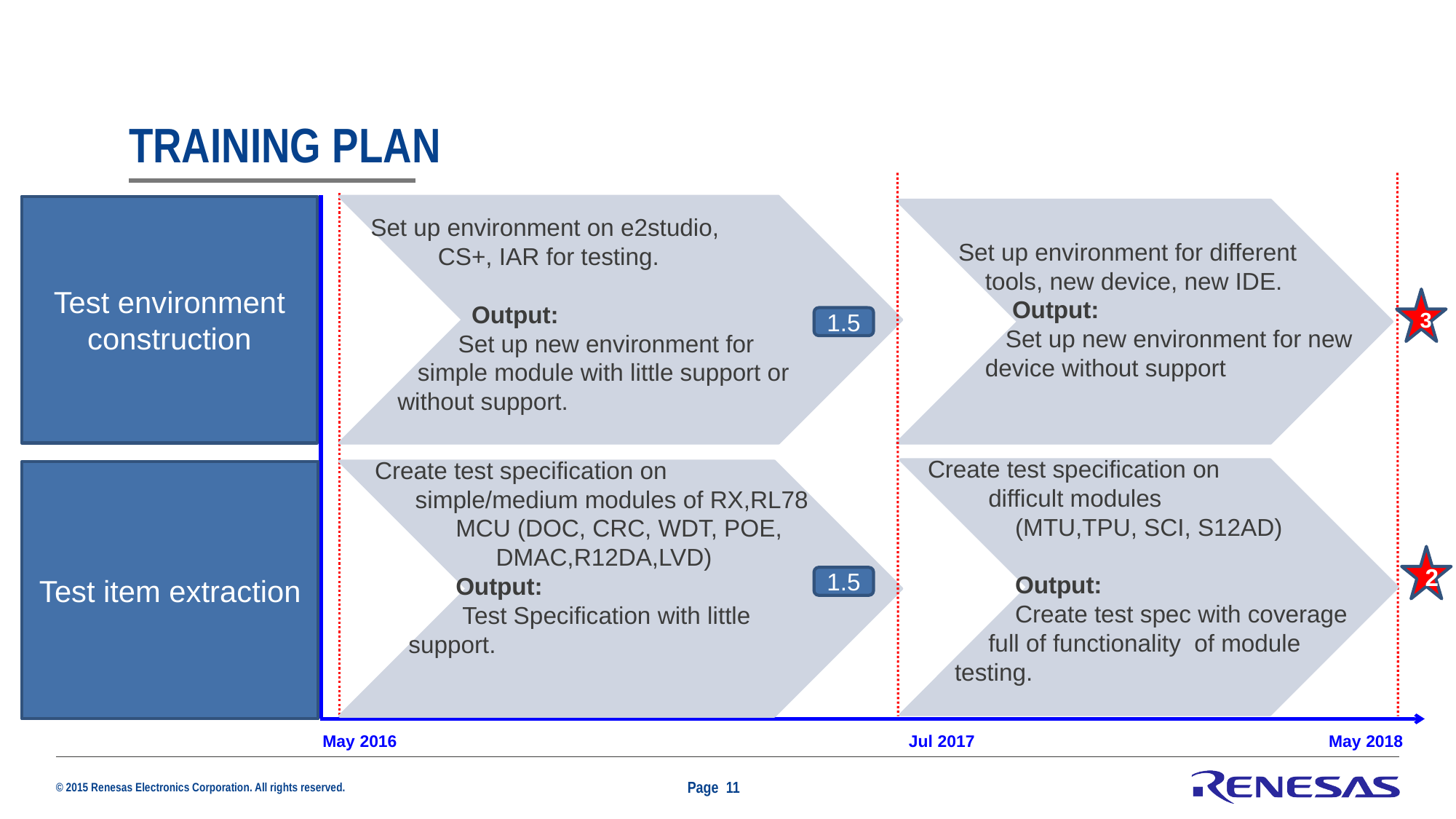

# Training plan
Test environment construction

Set up environment on e2studio,
          CS+, IAR for testing.

               Output:
             Set up new environment for
       simple module with little support or
    without support.

      Set up environment for different
          tools, new device, new IDE.
              Output:
             Set up new environment for new
          device without support
3
1.5
Create test specification on
         difficult modules
             (MTU,TPU, SCI, S12AD)

             Output:
             Create test spec with coverage
         full of functionality  of module
    testing.

Create test specification on
      simple/medium modules of RX,RL78
            MCU (DOC, CRC, WDT, POE,
                  DMAC,R12DA,LVD)
            Output:
             Test Specification with little
     support.

Test item extraction
2
1.5
May 2016
Jul 2017
May 2018
Page  11